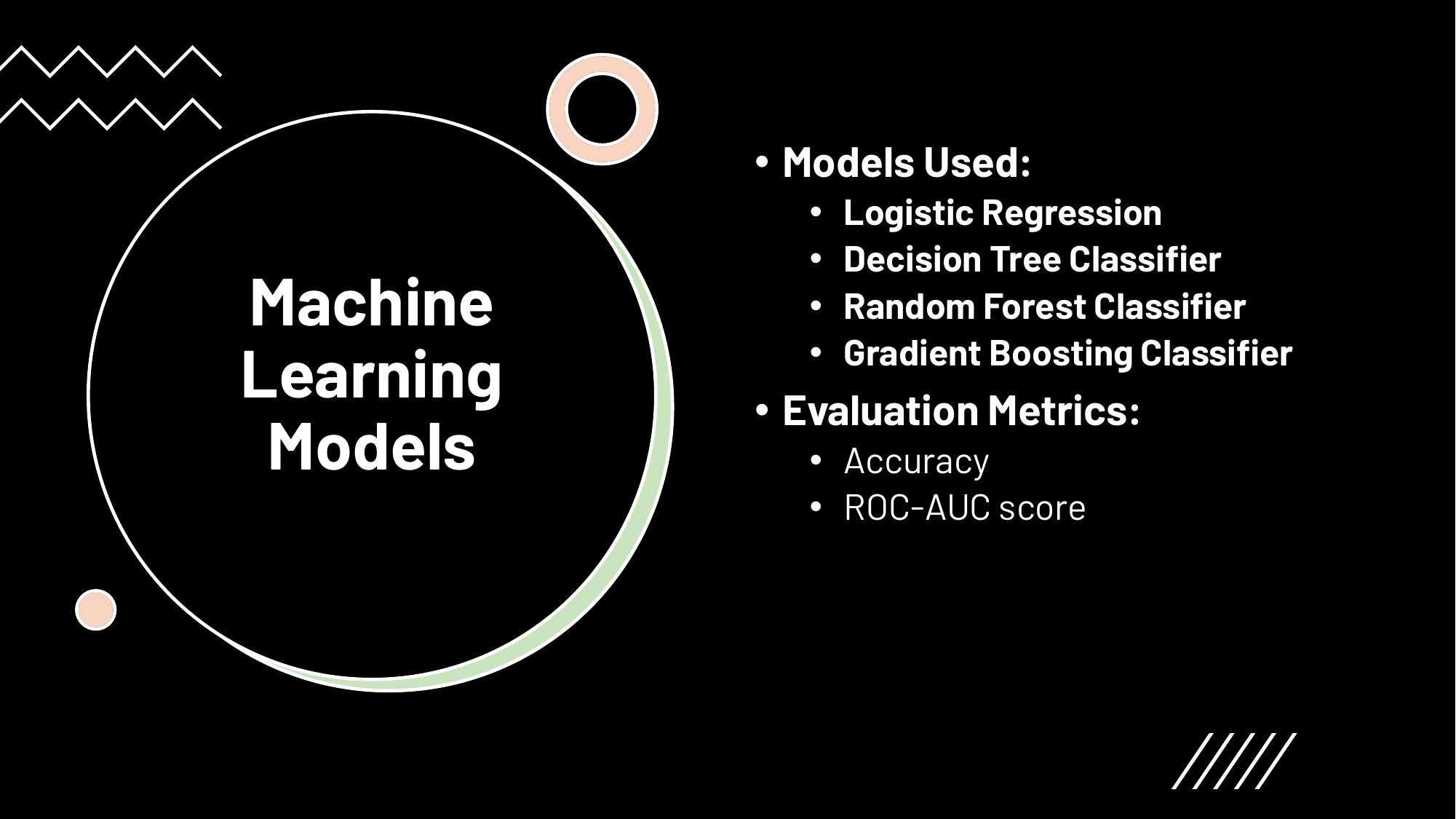

Models Used:
Logistic Regression
Decision Tree Classifier
Random Forest Classifier
Gradient Boosting Classifier
Evaluation Metrics:
Accuracy
ROC-AUC score

# Machine Learning Models